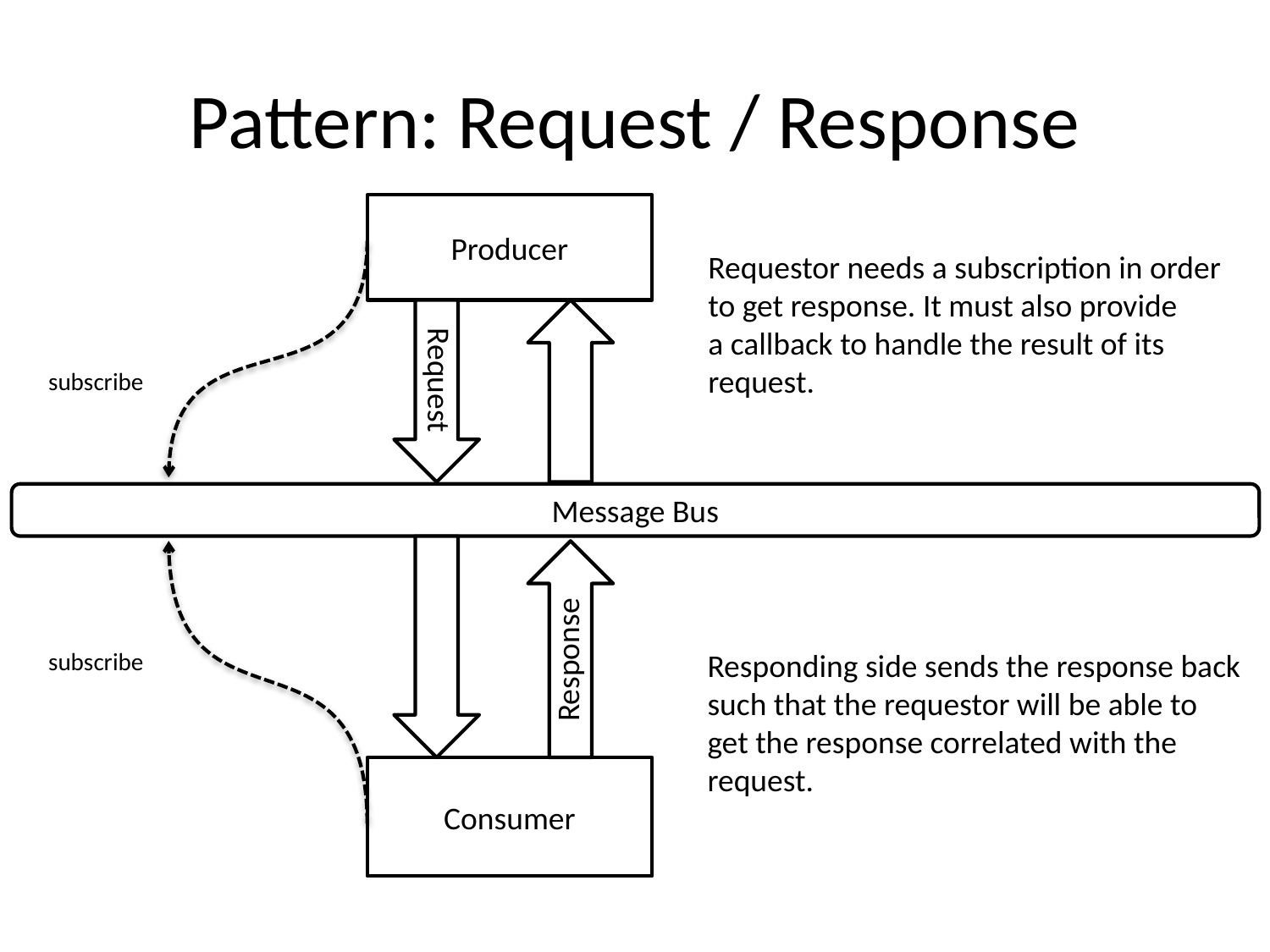

# Pattern: Request / Response
Producer
subscribe
Requestor needs a subscription in order
to get response. It must also provide
a callback to handle the result of its
request.
Request

Message Bus
subscribe

Response
Responding side sends the response back
such that the requestor will be able to
get the response correlated with the
request.
Consumer